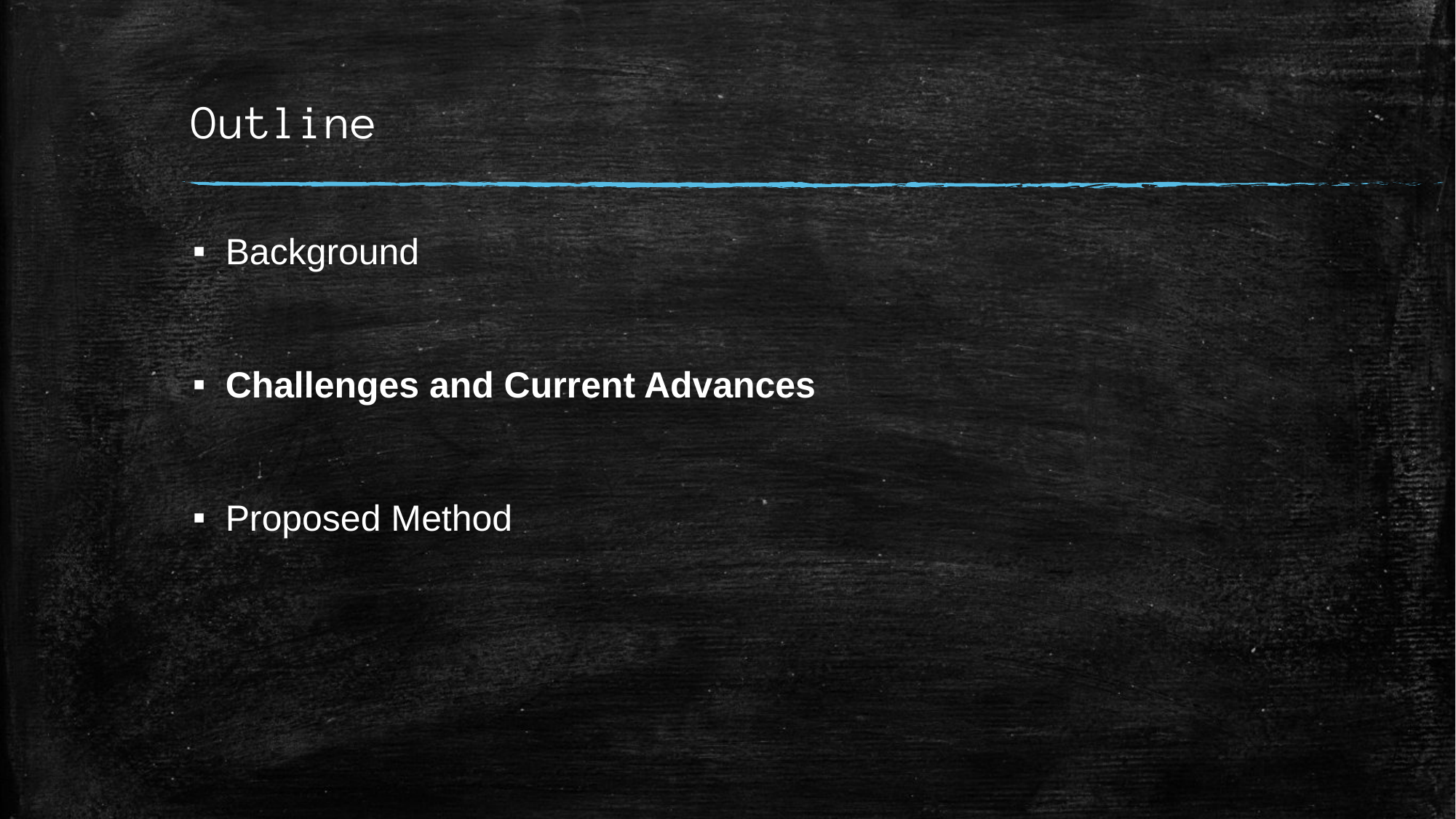

# Outline
Background

Challenges and Current Advances

Proposed Method